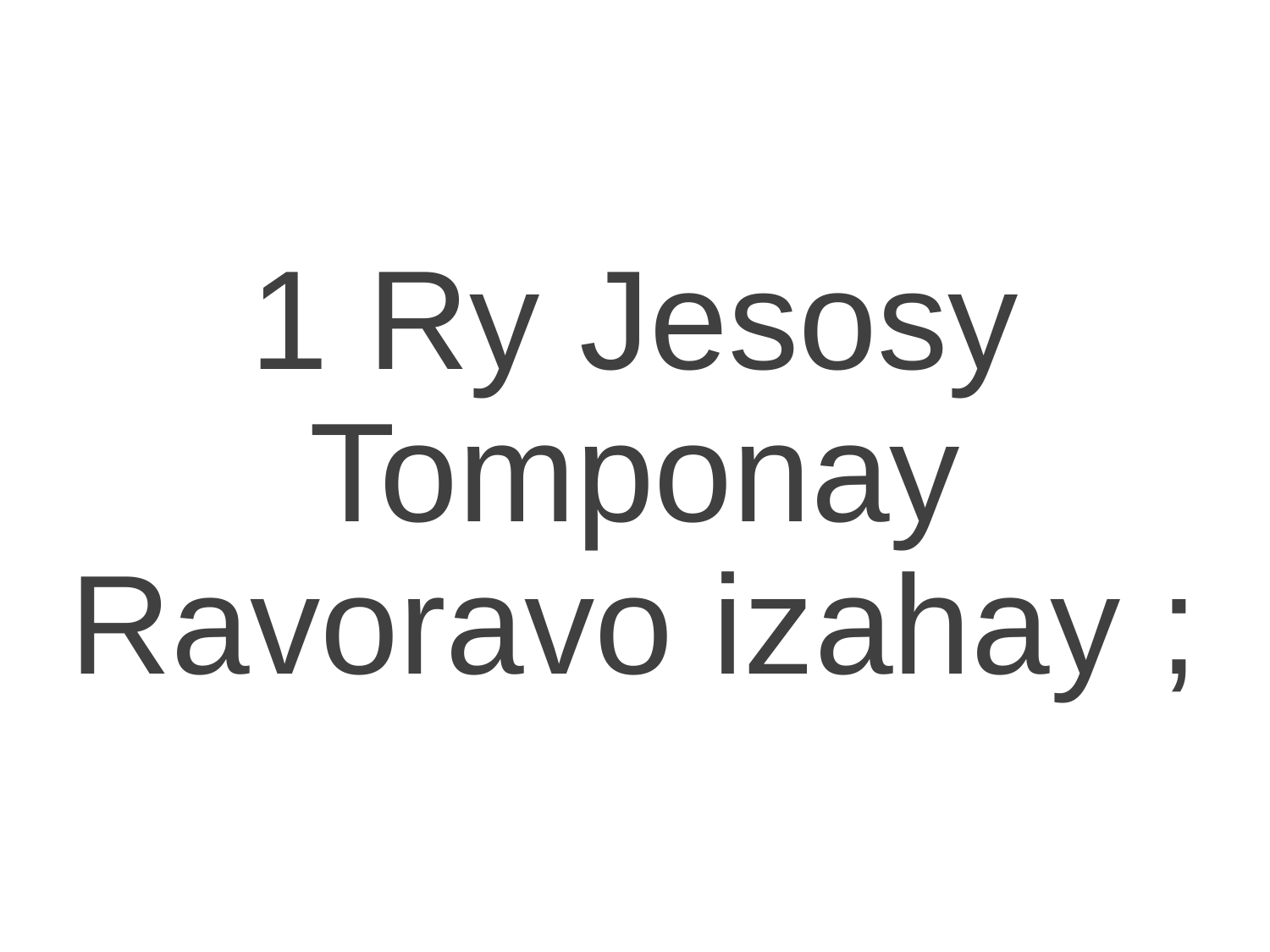

1 Ry Jesosy Tomponay
Ravoravo izahay ;